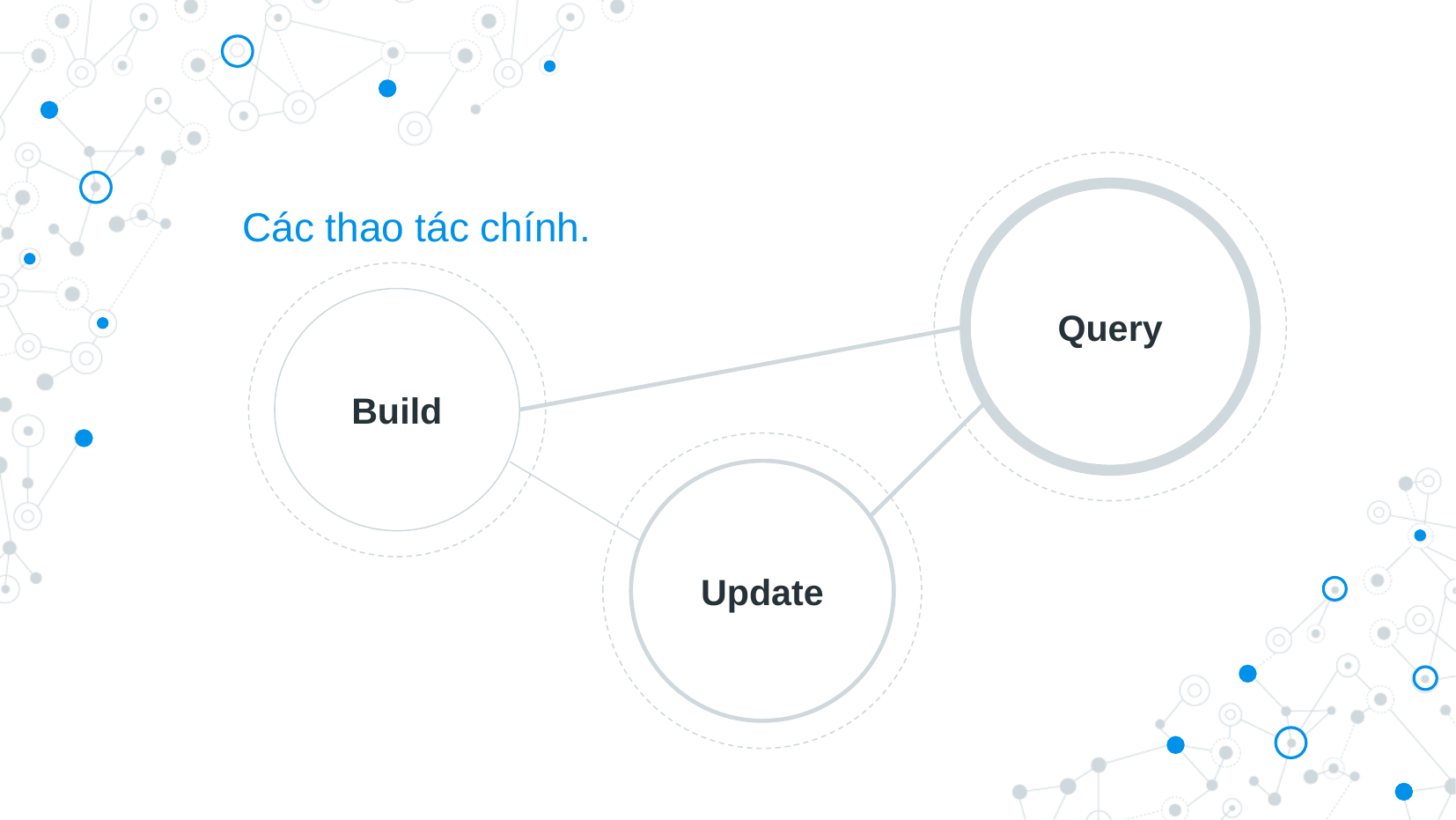

Các thao tác chính.

Query

Build

Update

4